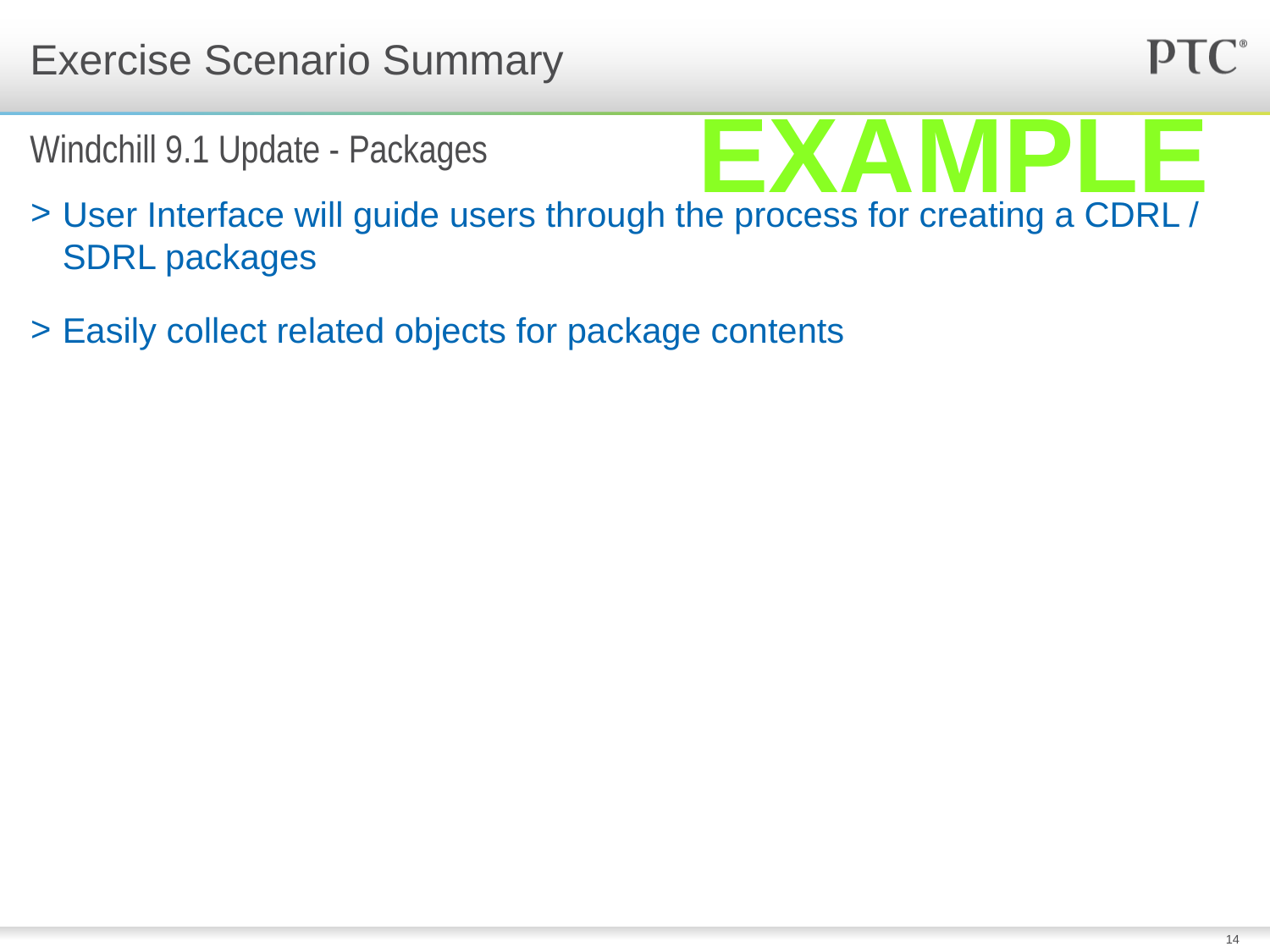

# Exercise Scenario Summary
Example
Windchill 9.1 Update - Packages

User Interface will guide users through the process for creating a CDRL / SDRL packages
Easily collect related objects for package contents